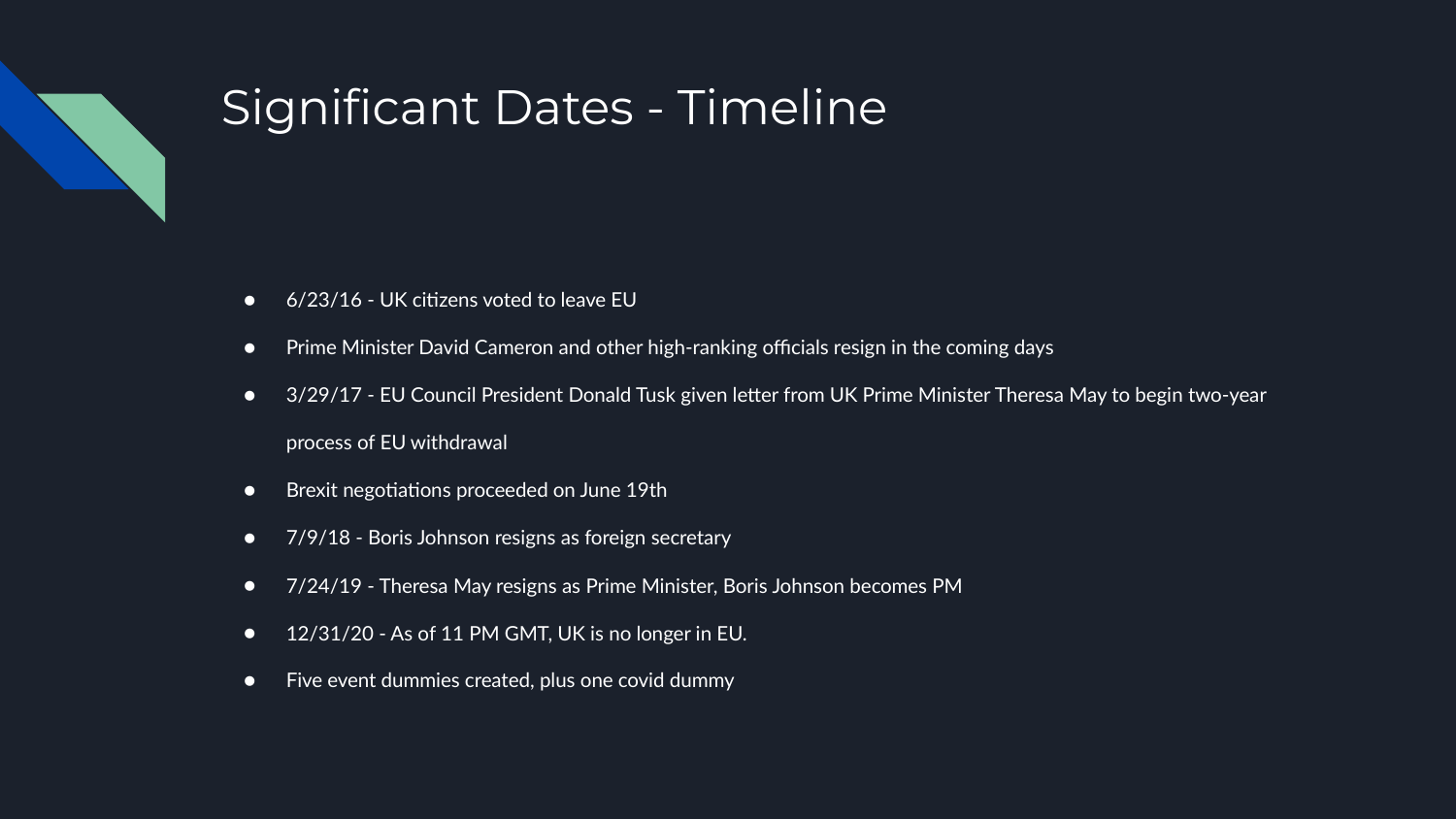

# Significant Dates - Timeline
6/23/16 - UK citizens voted to leave EU
Prime Minister David Cameron and other high-ranking officials resign in the coming days
3/29/17 - EU Council President Donald Tusk given letter from UK Prime Minister Theresa May to begin two-year process of EU withdrawal
Brexit negotiations proceeded on June 19th
7/9/18 - Boris Johnson resigns as foreign secretary
7/24/19 - Theresa May resigns as Prime Minister, Boris Johnson becomes PM
12/31/20 - As of 11 PM GMT, UK is no longer in EU.
Five event dummies created, plus one covid dummy